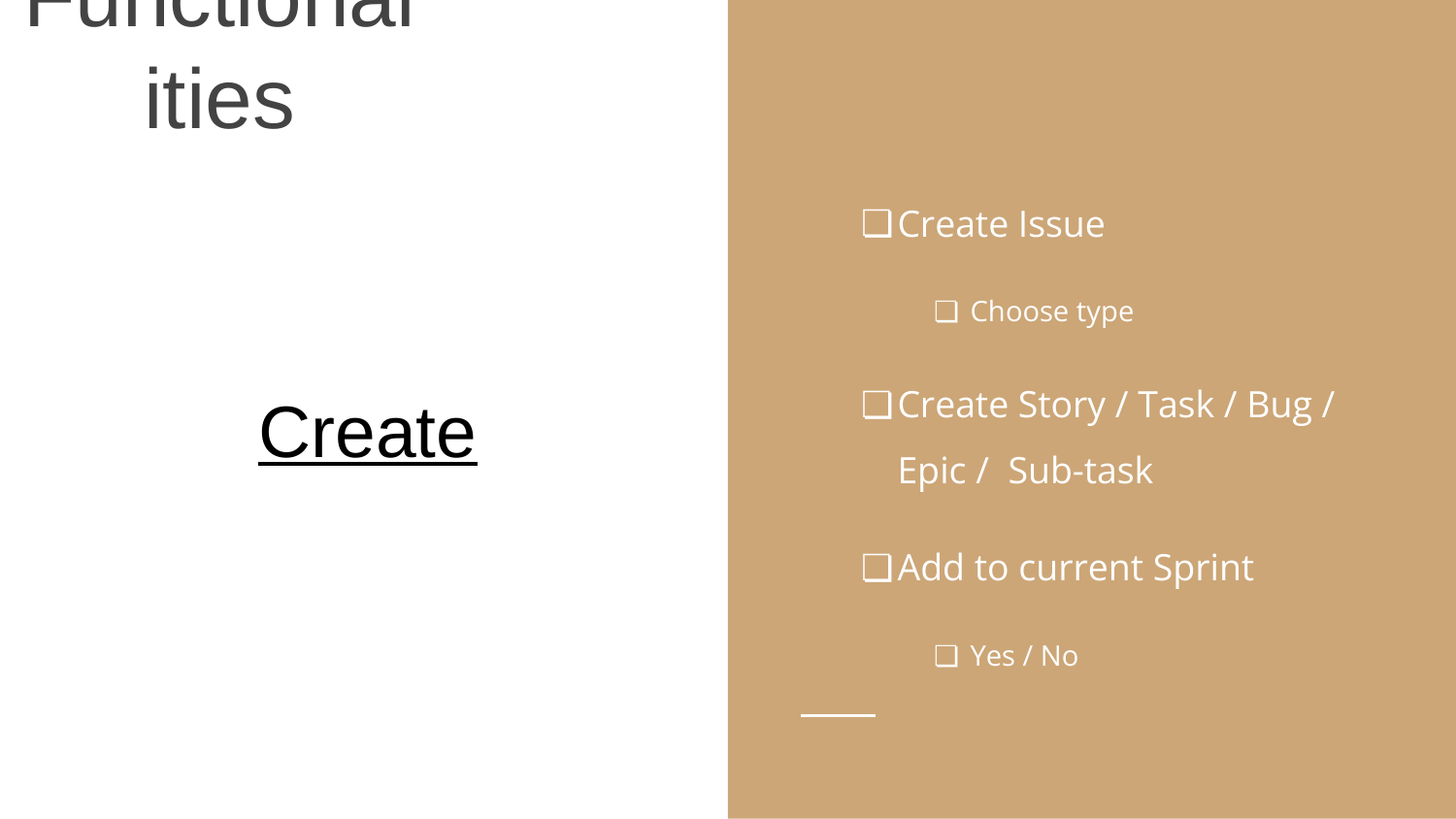

# Functionalities
Create Issue
Choose type
Create Story / Task / Bug / Epic /  Sub-task
Add to current Sprint
Yes / No
Create